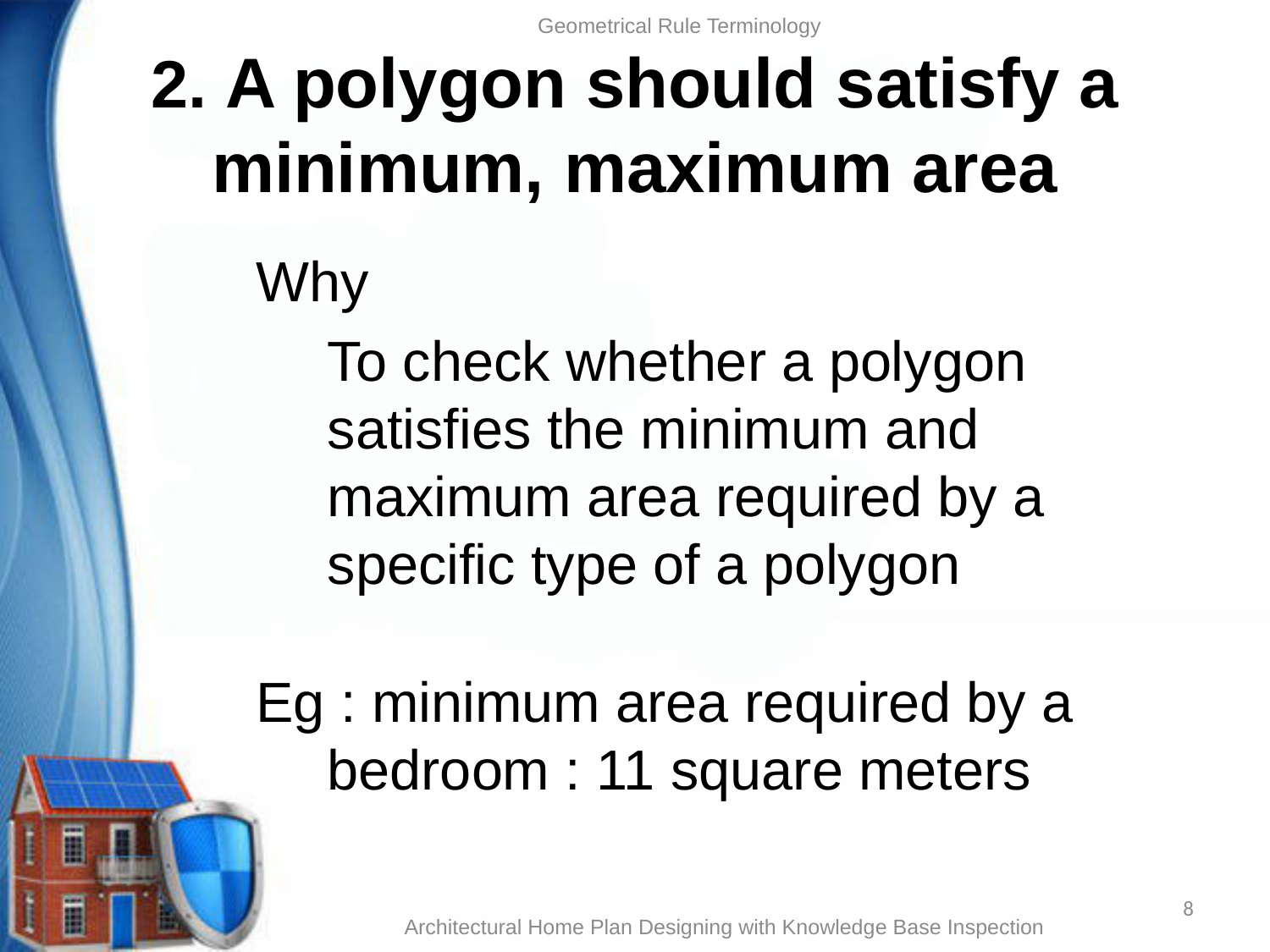

Geometrical Rule Terminology
# 2. A polygon should satisfy a minimum, maximum area
Why
	To check whether a polygon satisfies the minimum and maximum area required by a specific type of a polygon

Eg : minimum area required by a bedroom : 11 square meters

8
Architectural Home Plan Designing with Knowledge Base Inspection